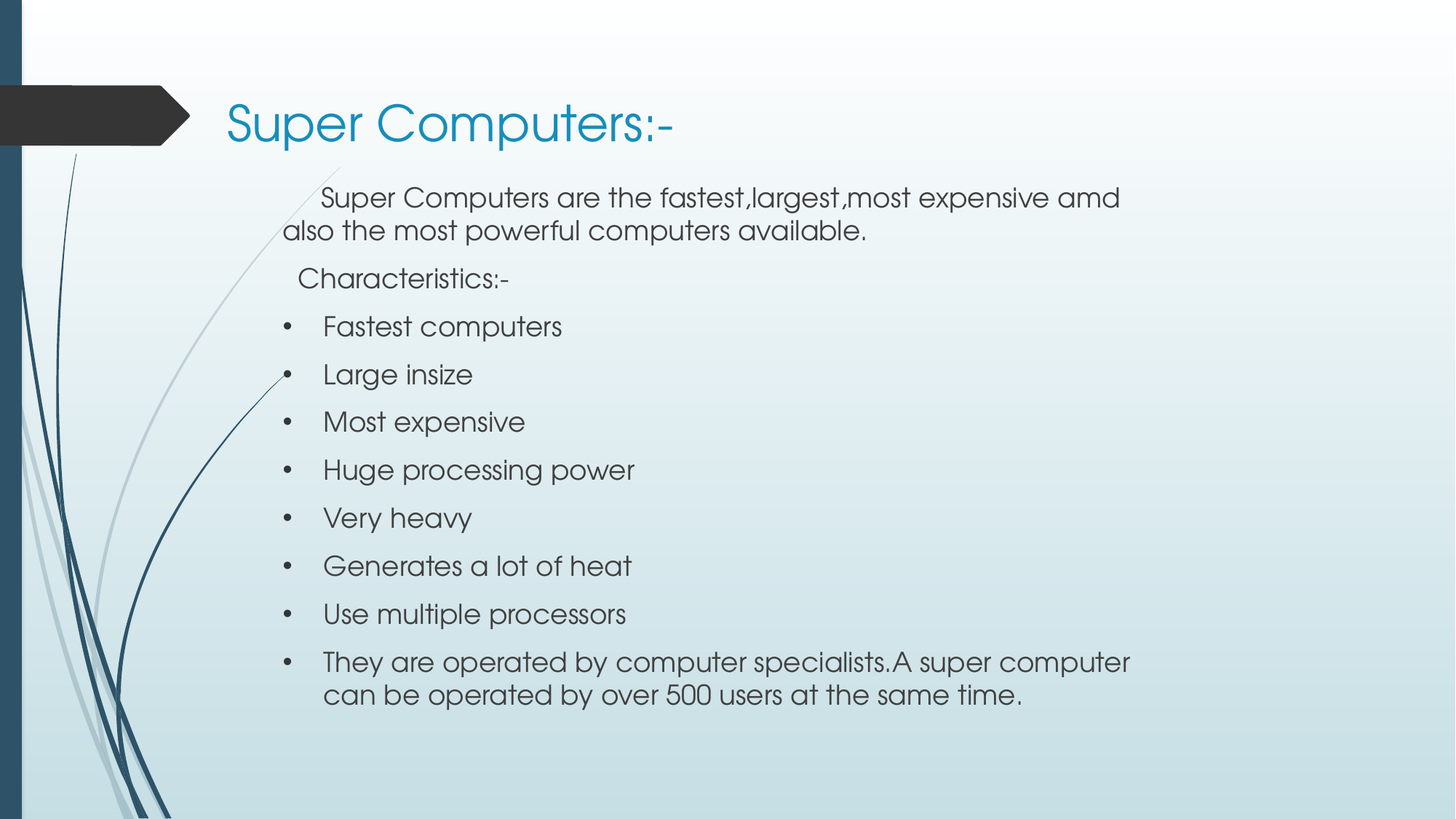

# Super Computers:-
     Super Computers are the fastest,largest,most expensive amd also the most powerful computers available.
  Characteristics:-
Fastest computers
Large insize
Most expensive
Huge processing power
Very heavy
Generates a lot of heat
Use multiple processors
They are operated by computer specialists.A super computer can be operated by over 500 users at the same time.